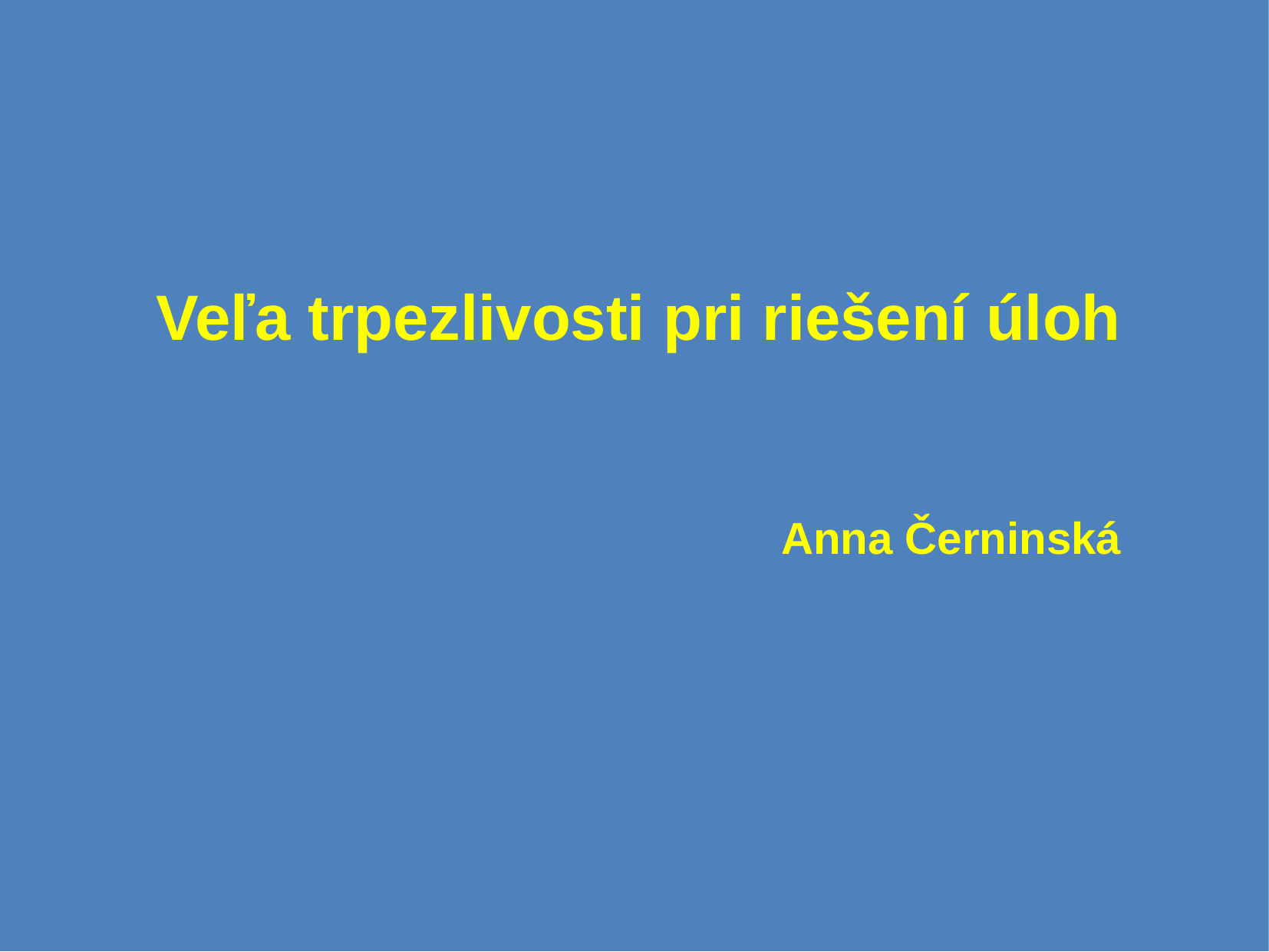

Veľa trpezlivosti pri riešení úloh

 Anna Černinská